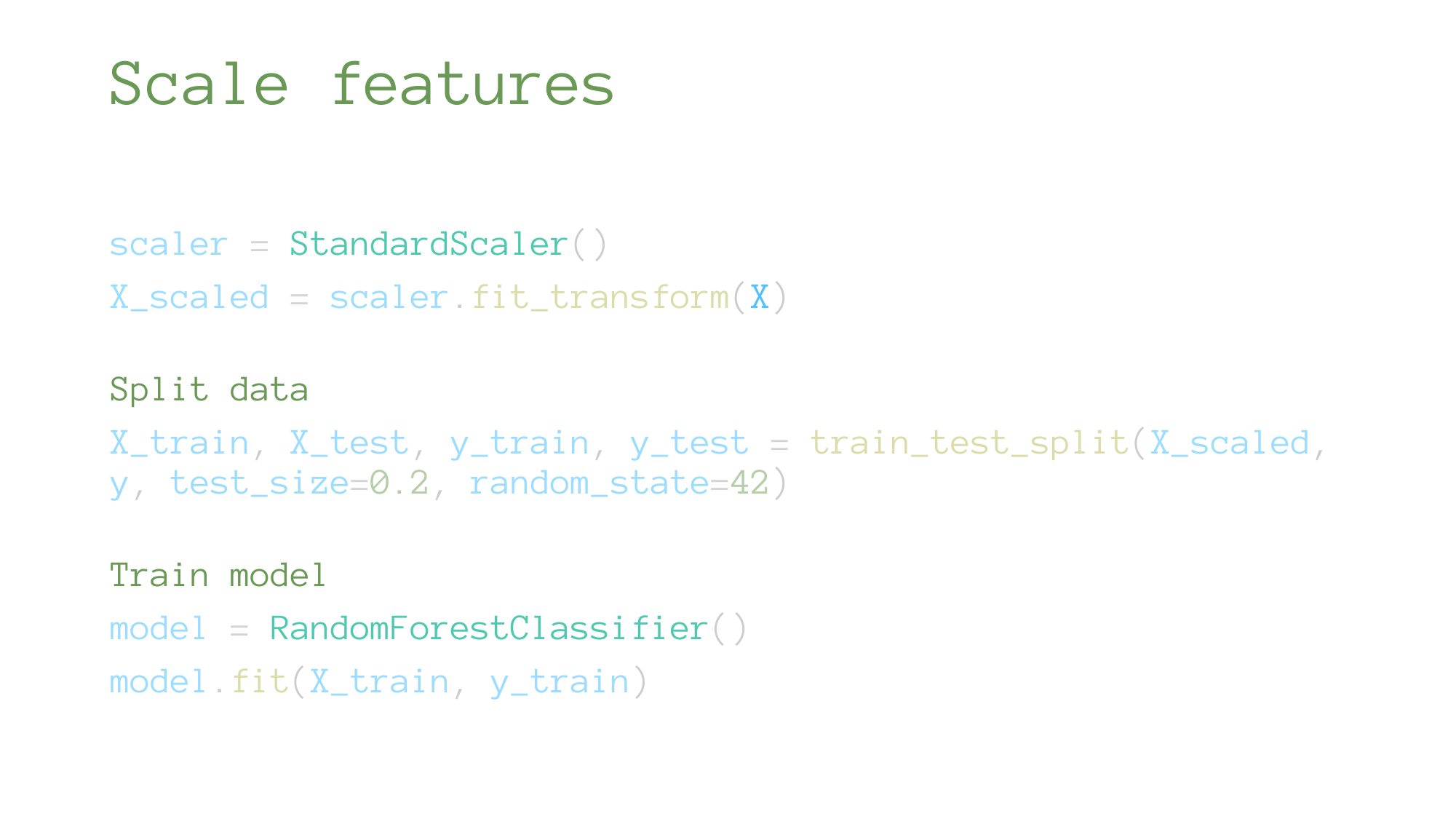

# Scale features
scaler = StandardScaler()
X_scaled = scaler.fit_transform(X)
Split data
X_train, X_test, y_train, y_test = train_test_split(X_scaled, y, test_size=0.2, random_state=42)
Train model
model = RandomForestClassifier()
model.fit(X_train, y_train)